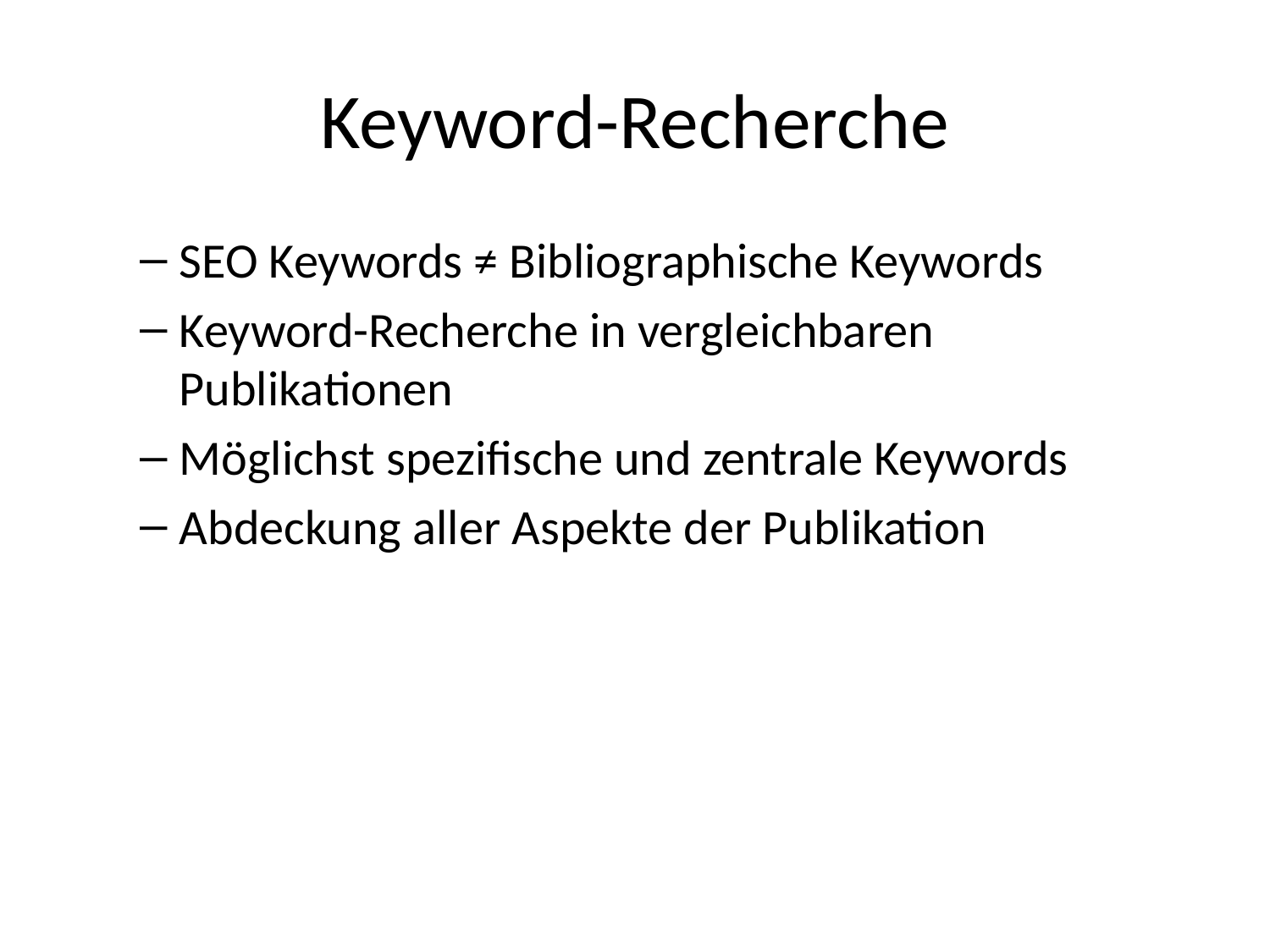

# Keyword-Recherche
SEO Keywords ≠ Bibliographische Keywords
Keyword-Recherche in vergleichbaren Publikationen
Möglichst spezifische und zentrale Keywords
Abdeckung aller Aspekte der Publikation